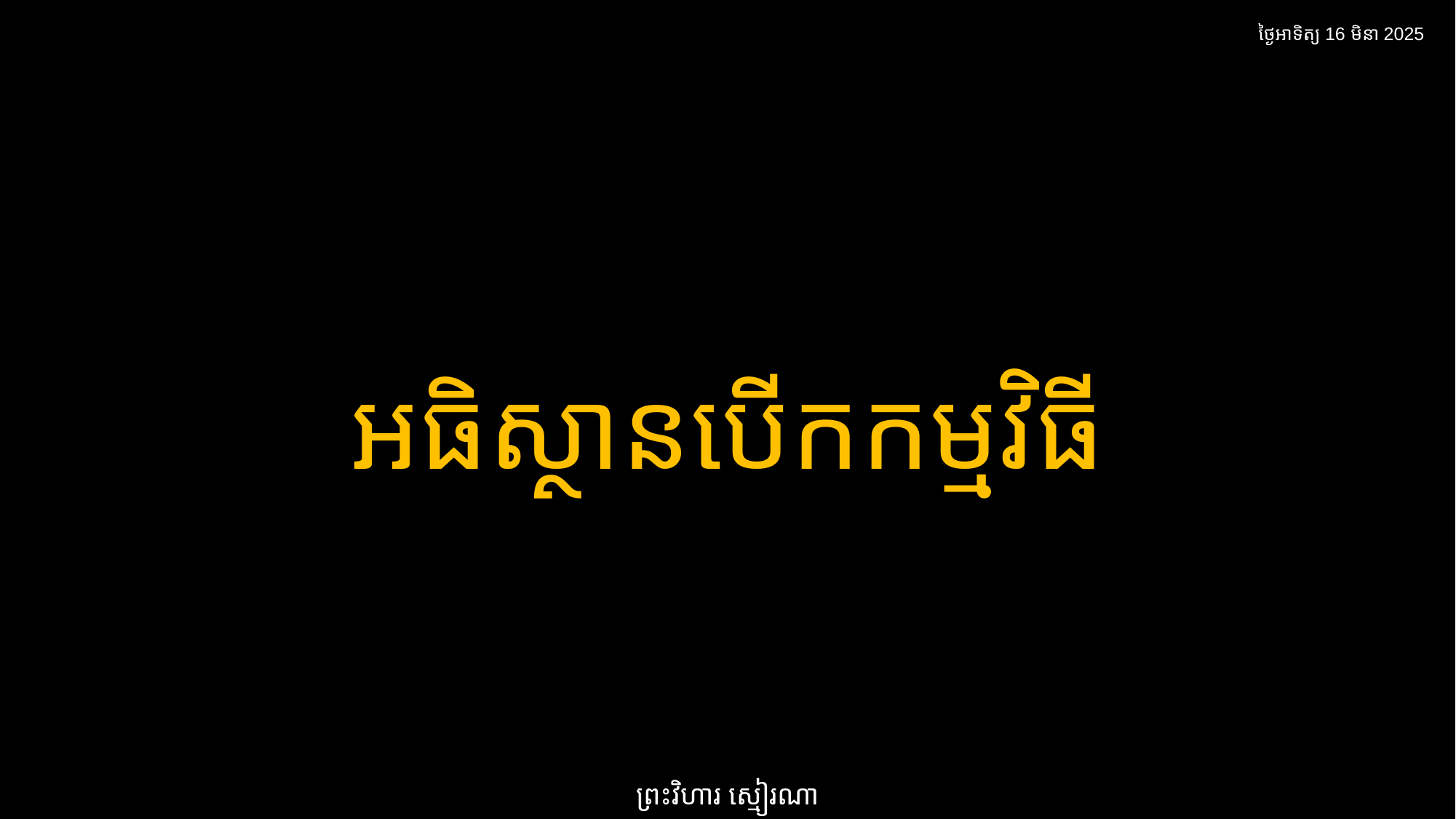

ថ្ងៃអាទិត្យ 16 មិនា 2025
អធិស្ថានបើកកម្មវិធី
ព្រះវិហារ ស្មៀរណា